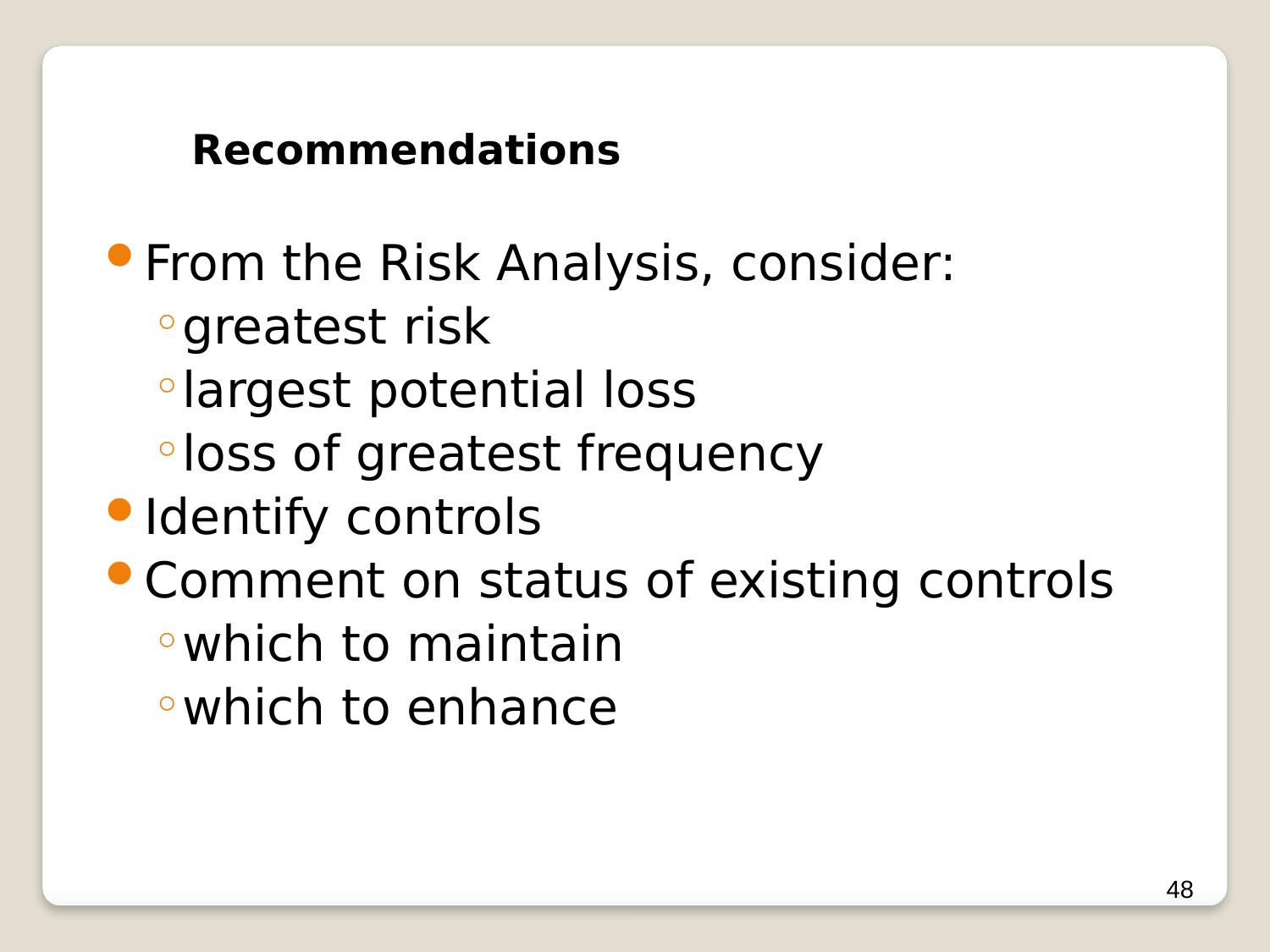

Recommendations
From the Risk Analysis, consider:
greatest risk
largest potential loss
loss of greatest frequency
Identify controls
Comment on status of existing controls
which to maintain
which to enhance
48